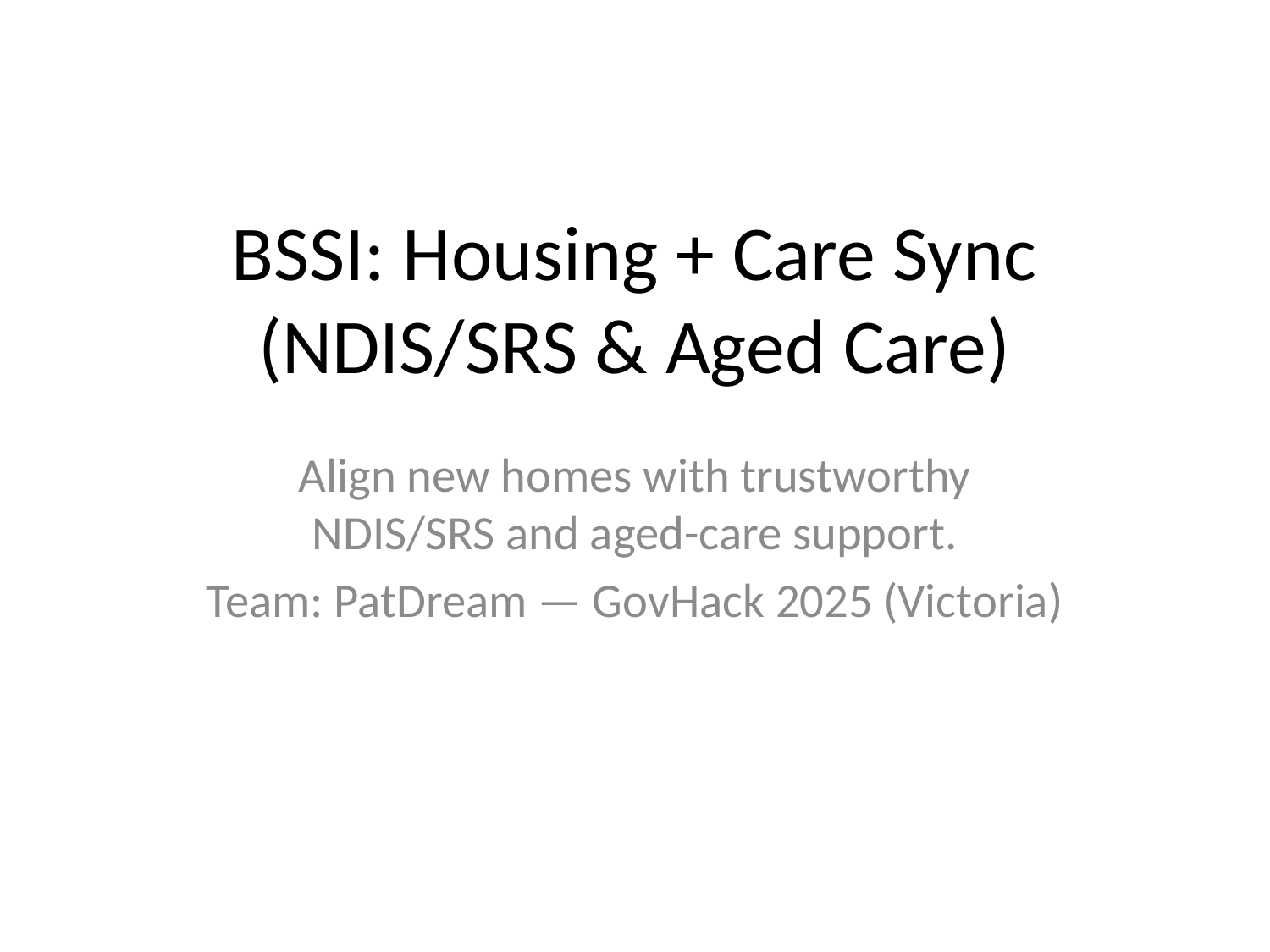

# BSSI: Housing + Care Sync (NDIS/SRS & Aged Care)
Align new homes with trustworthy NDIS/SRS and aged-care support.
Team: PatDream — GovHack 2025 (Victoria)